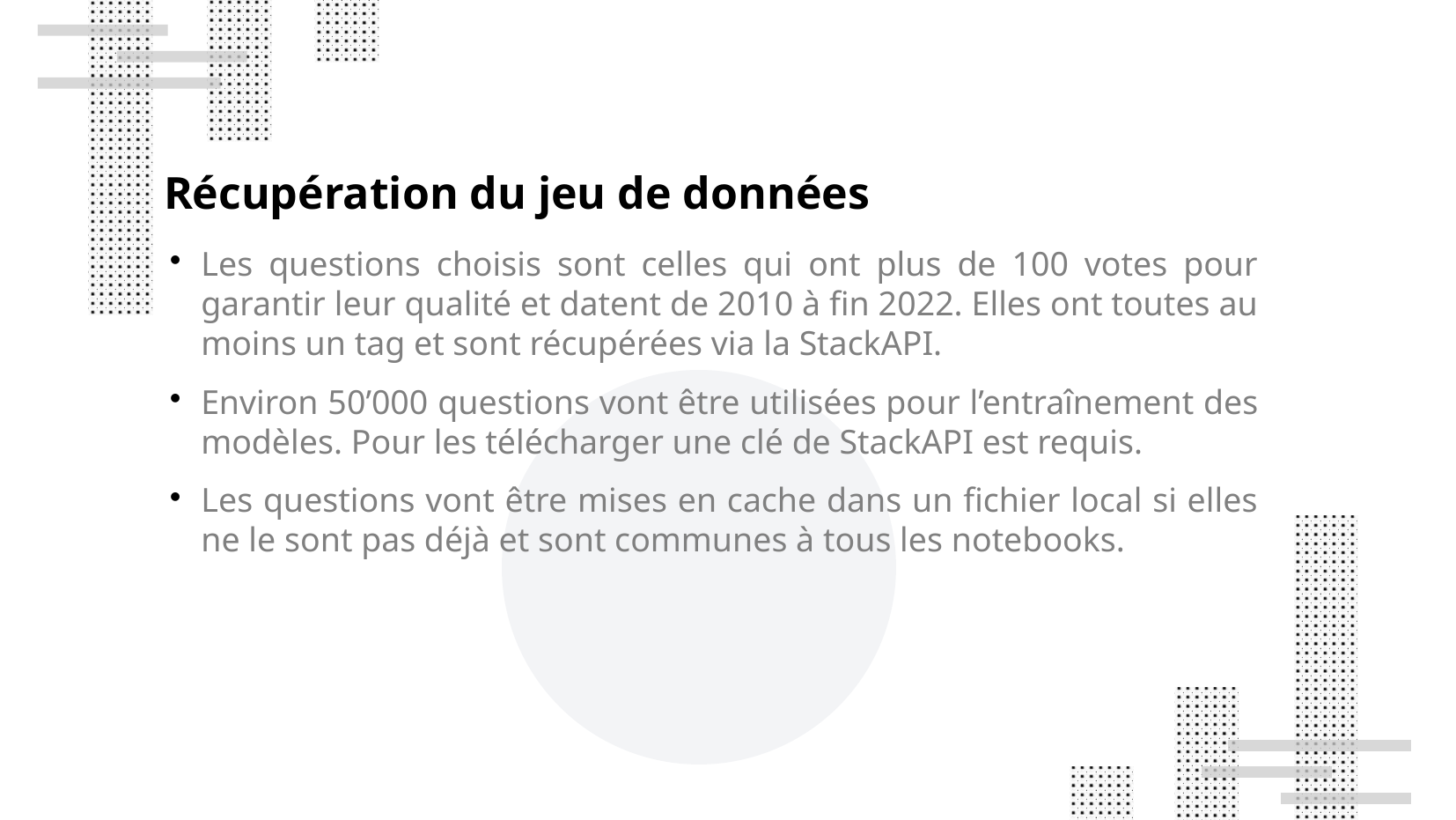

Récupération du jeu de données
Les questions choisis sont celles qui ont plus de 100 votes pour garantir leur qualité et datent de 2010 à fin 2022. Elles ont toutes au moins un tag et sont récupérées via la StackAPI.
Environ 50’000 questions vont être utilisées pour l’entraînement des modèles. Pour les télécharger une clé de StackAPI est requis.
Les questions vont être mises en cache dans un fichier local si elles ne le sont pas déjà et sont communes à tous les notebooks.